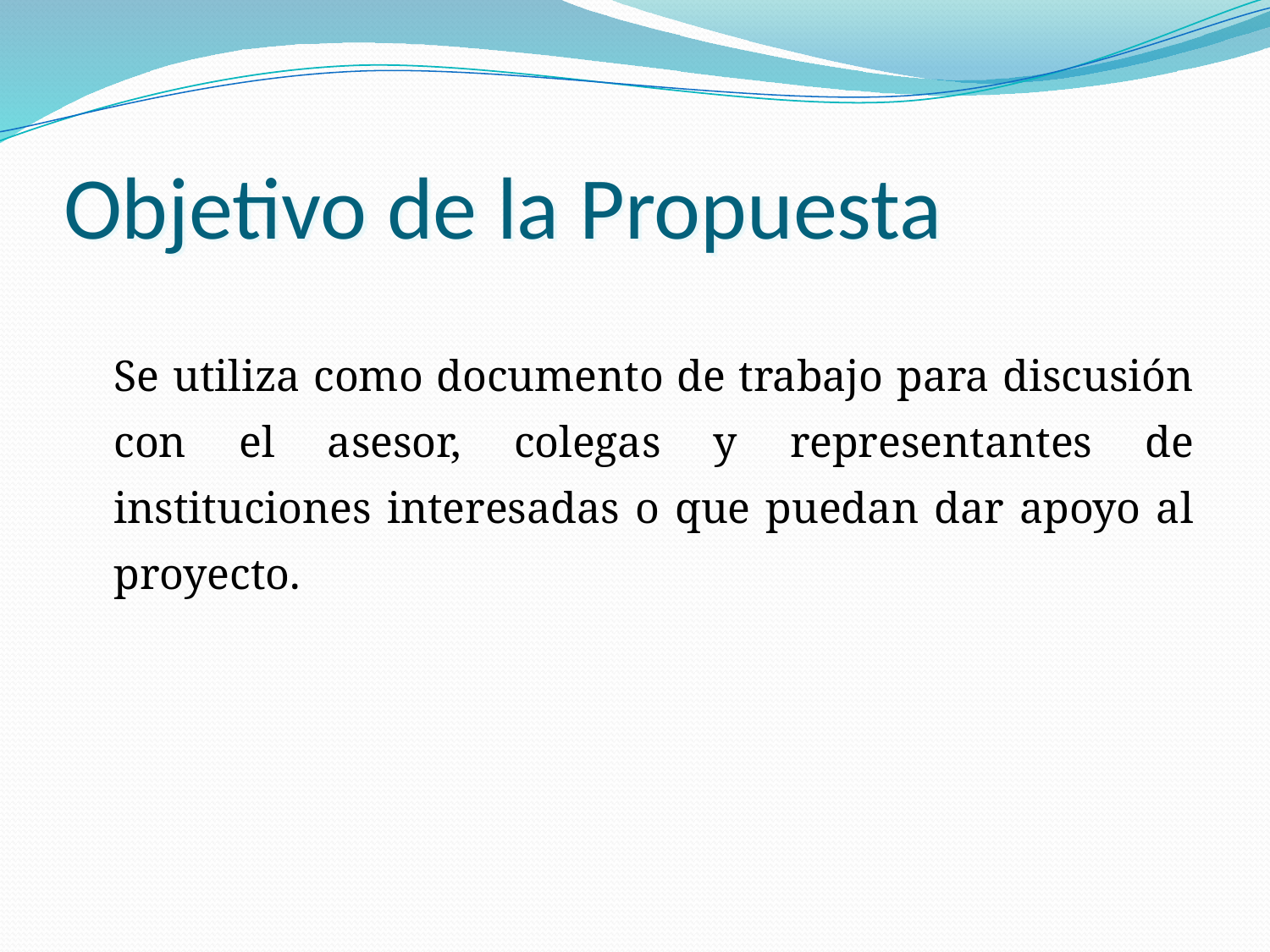

# Objetivo de la Propuesta

	Se utiliza como documento de trabajo para discusión con el asesor, colegas y representantes de instituciones interesadas o que puedan dar apoyo al proyecto.